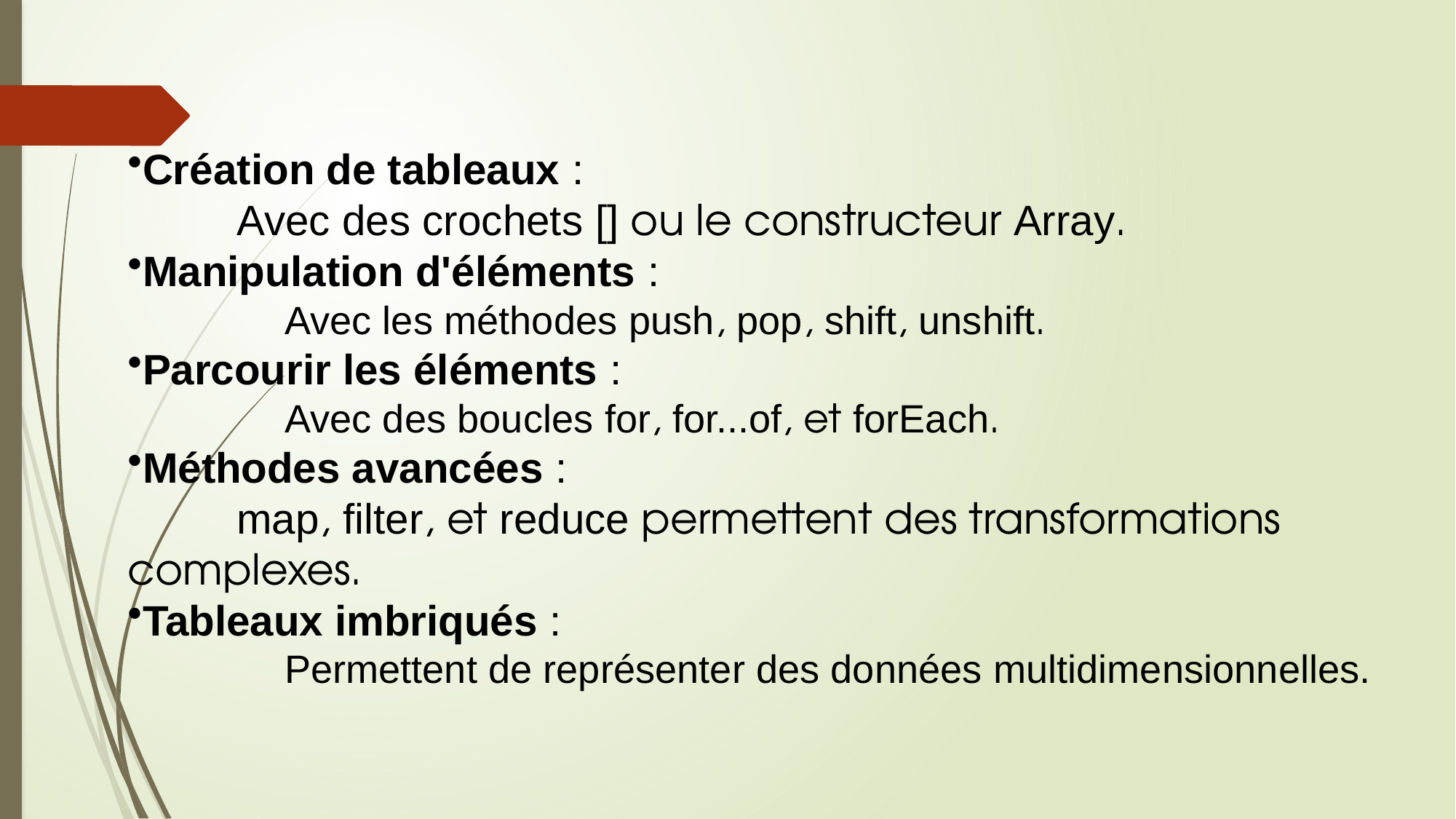

Création de tableaux :
	Avec des crochets [] ou le constructeur Array.
Manipulation d'éléments :
	Avec les méthodes push, pop, shift, unshift.
Parcourir les éléments :
	Avec des boucles for, for...of, et forEach.
Méthodes avancées :
	map, filter, et reduce permettent des transformations complexes.
Tableaux imbriqués :
	Permettent de représenter des données multidimensionnelles.